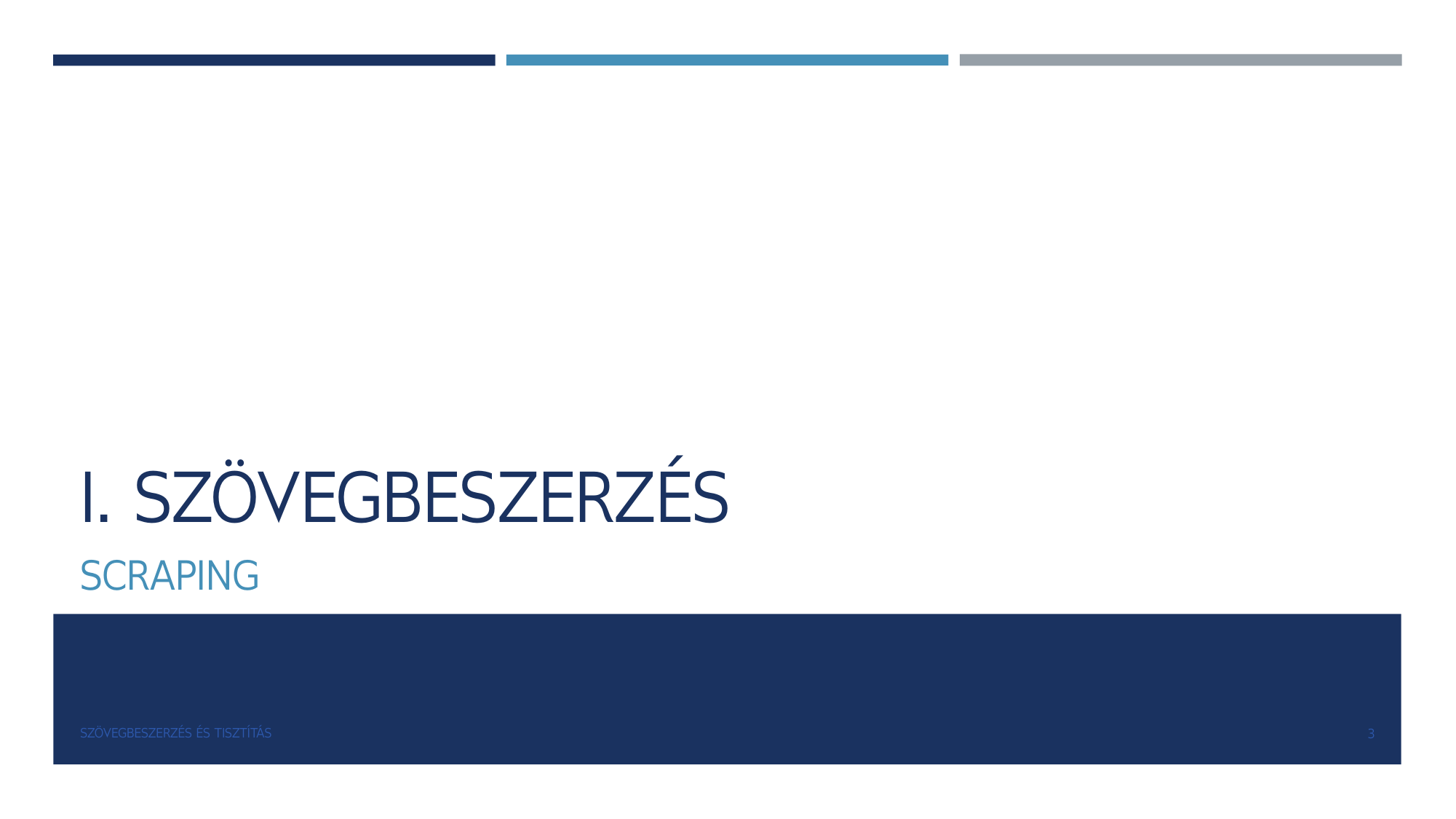

# I. SZÖVEGBESZERZÉS
SCRAPING
SZÖVEGBESZERZÉS ÉS TISZTÍTÁS
3